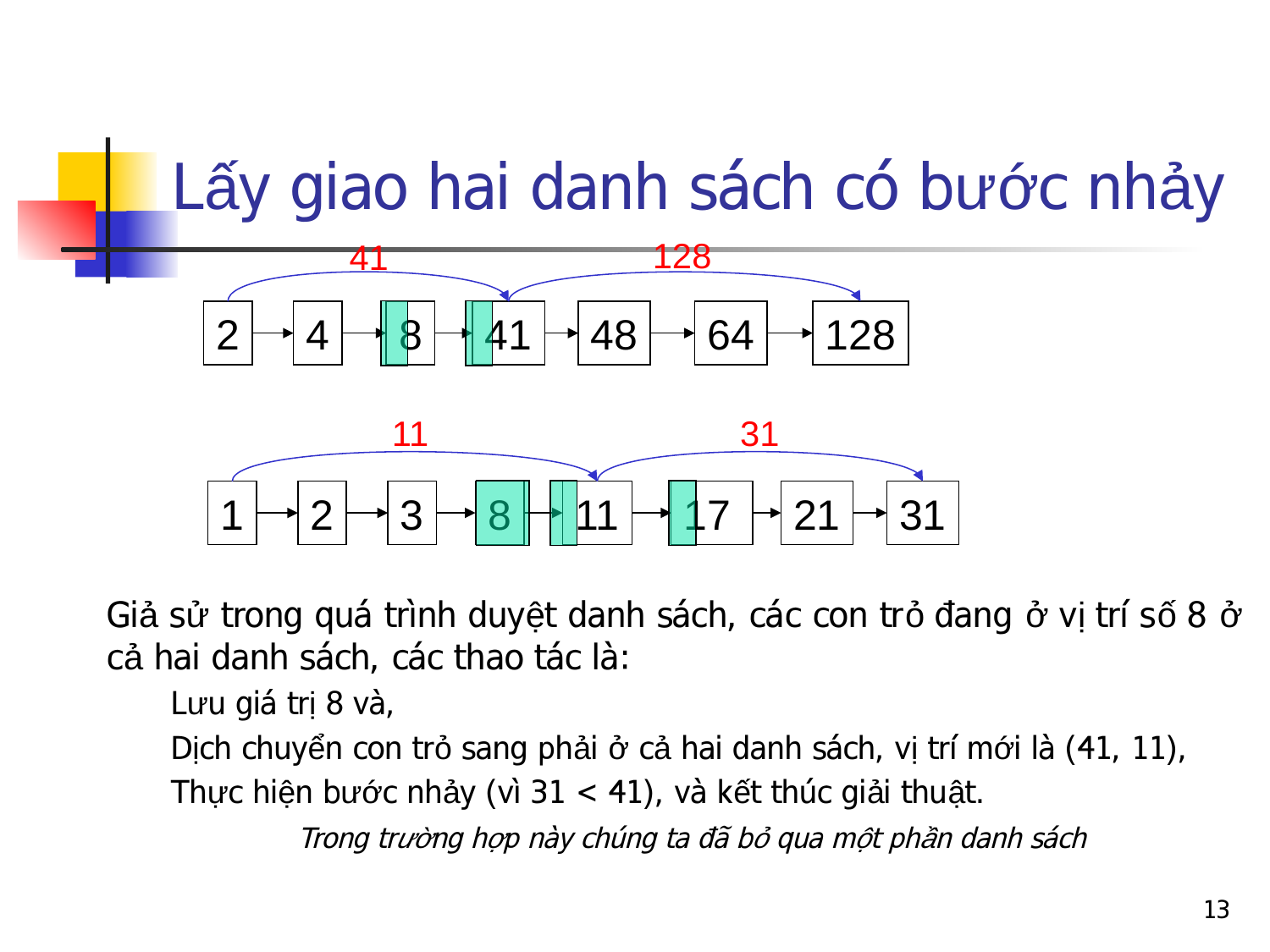

Lấy giao hai danh sách có bước nhảy
128
41

2
4
8
41
48
64
128
11
31

1
2
3
8
11
17
21
31
Giả sử trong quá trình duyệt danh sách, các con trỏ đang ở vị trí số 8 ở cả hai danh sách, các thao tác là:
Lưu giá trị 8 và,
Dịch chuyển con trỏ sang phải ở cả hai danh sách, vị trí mới là (41, 11),
Thực hiện bước nhảy (vì 31 < 41), và kết thúc giải thuật.
	Trong trường hợp này chúng ta đã bỏ qua một phần danh sách

13